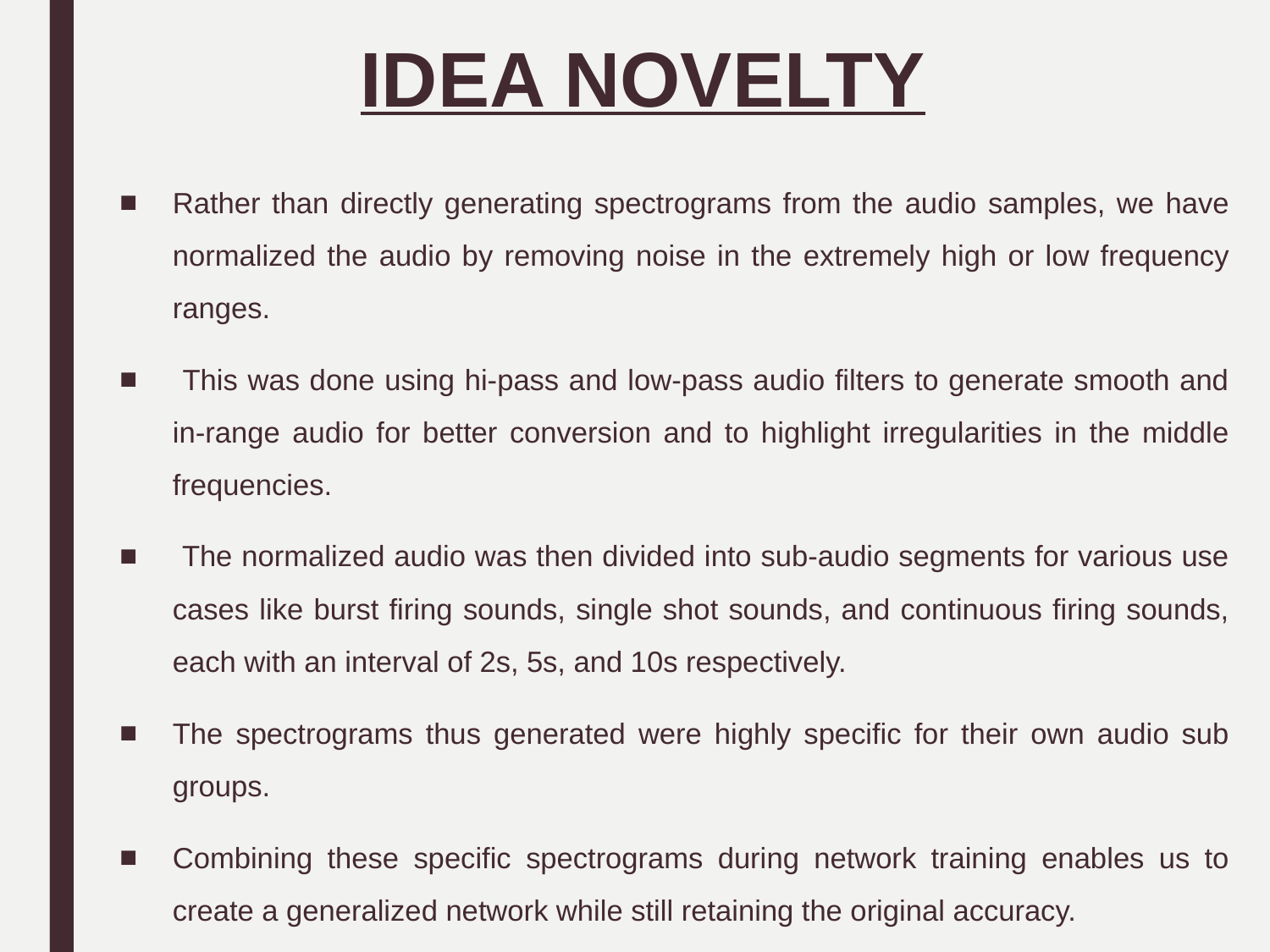

# IDEA NOVELTY
Rather than directly generating spectrograms from the audio samples, we have normalized the audio by removing noise in the extremely high or low frequency ranges.
 This was done using hi-pass and low-pass audio filters to generate smooth and in-range audio for better conversion and to highlight irregularities in the middle frequencies.
 The normalized audio was then divided into sub-audio segments for various use cases like burst firing sounds, single shot sounds, and continuous firing sounds, each with an interval of 2s, 5s, and 10s respectively.
The spectrograms thus generated were highly specific for their own audio sub groups.
Combining these specific spectrograms during network training enables us to create a generalized network while still retaining the original accuracy.